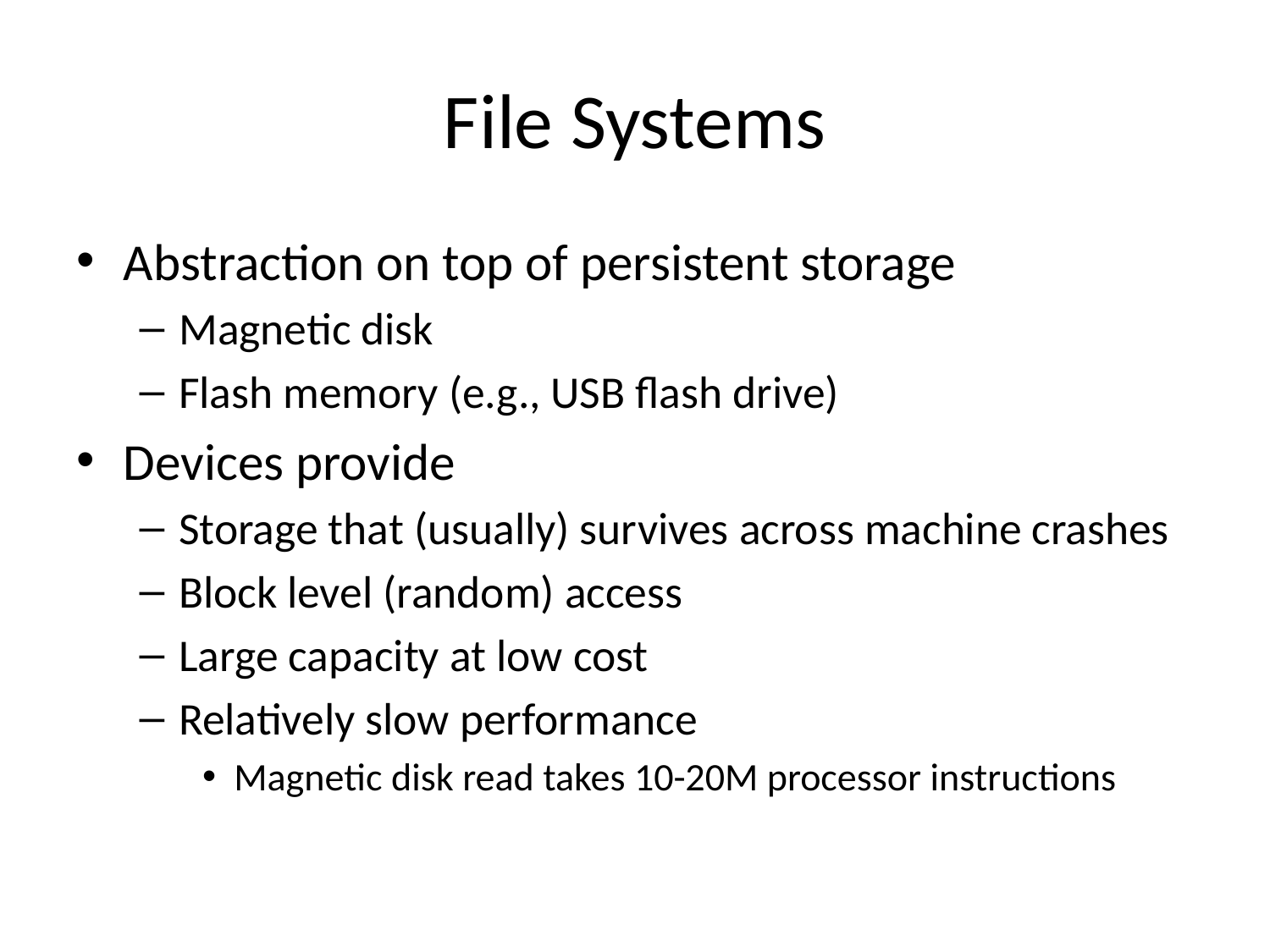

# File Systems
Abstraction on top of persistent storage
Magnetic disk
Flash memory (e.g., USB flash drive)
Devices provide
Storage that (usually) survives across machine crashes
Block level (random) access
Large capacity at low cost
Relatively slow performance
Magnetic disk read takes 10-20M processor instructions